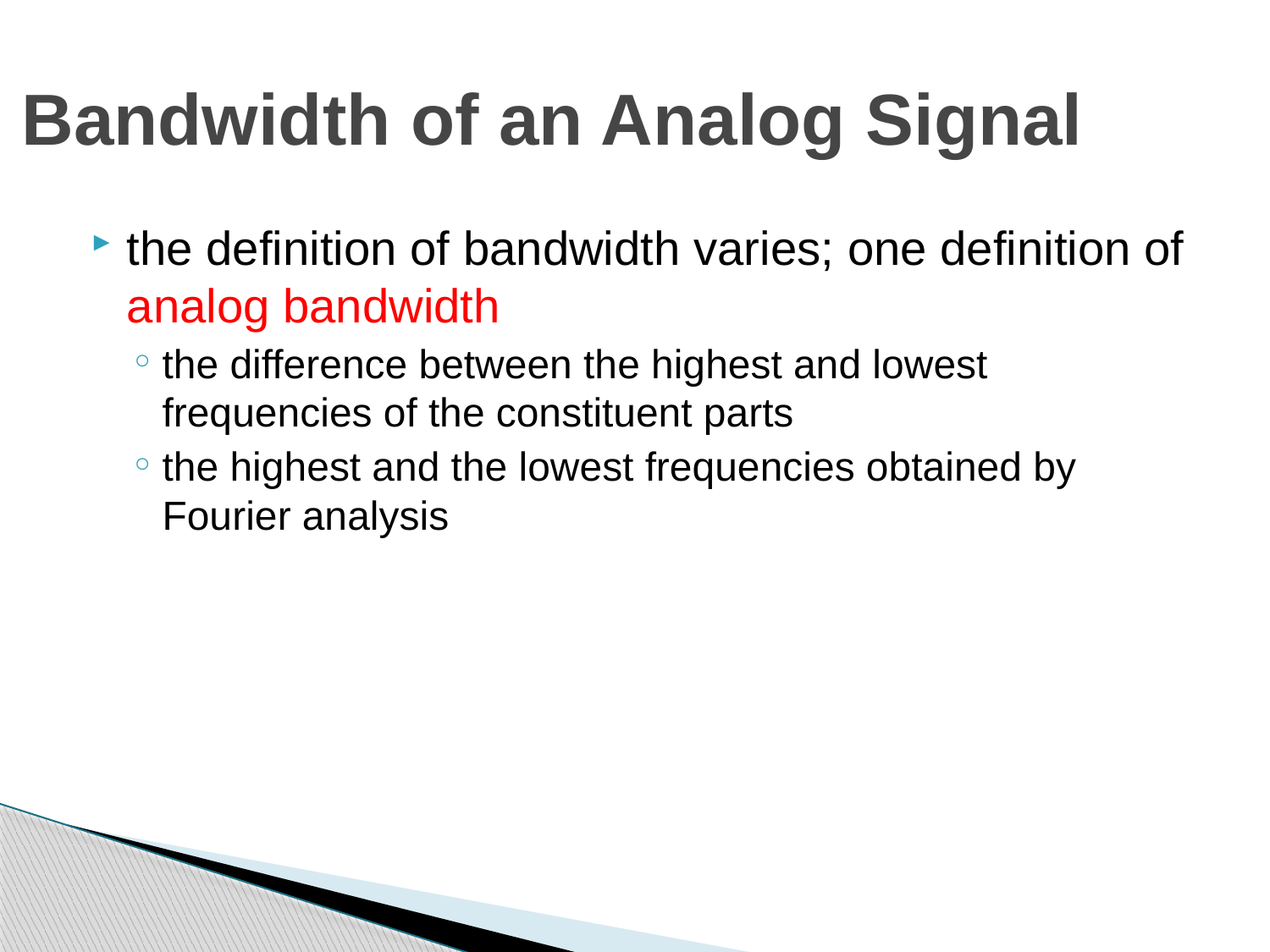

Bandwidth of an Analog Signal
the definition of bandwidth varies; one definition of analog bandwidth
the difference between the highest and lowest frequencies of the constituent parts
the highest and the lowest frequencies obtained by Fourier analysis